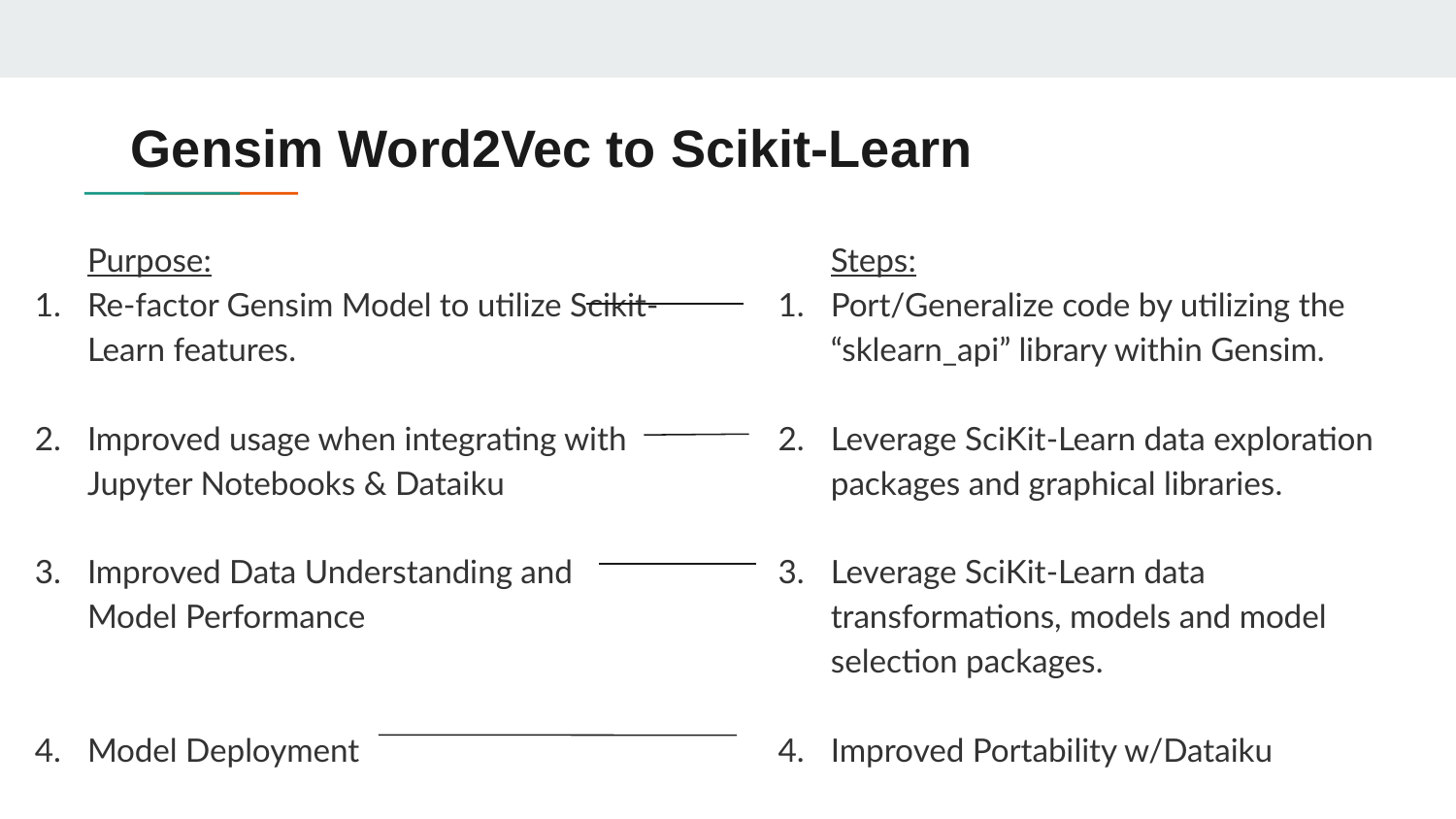

# Gensim Word2Vec to Scikit-Learn
Purpose:
Re-factor Gensim Model to utilize Scikit-Learn features.

Improved usage when integrating with Jupyter Notebooks & Dataiku

Improved Data Understanding and Model Performance

Model Deployment

Steps:
Port/Generalize code by utilizing the “sklearn_api” library within Gensim.

Leverage SciKit-Learn data exploration packages and graphical libraries.

Leverage SciKit-Learn data transformations, models and model selection packages.

Improved Portability w/Dataiku